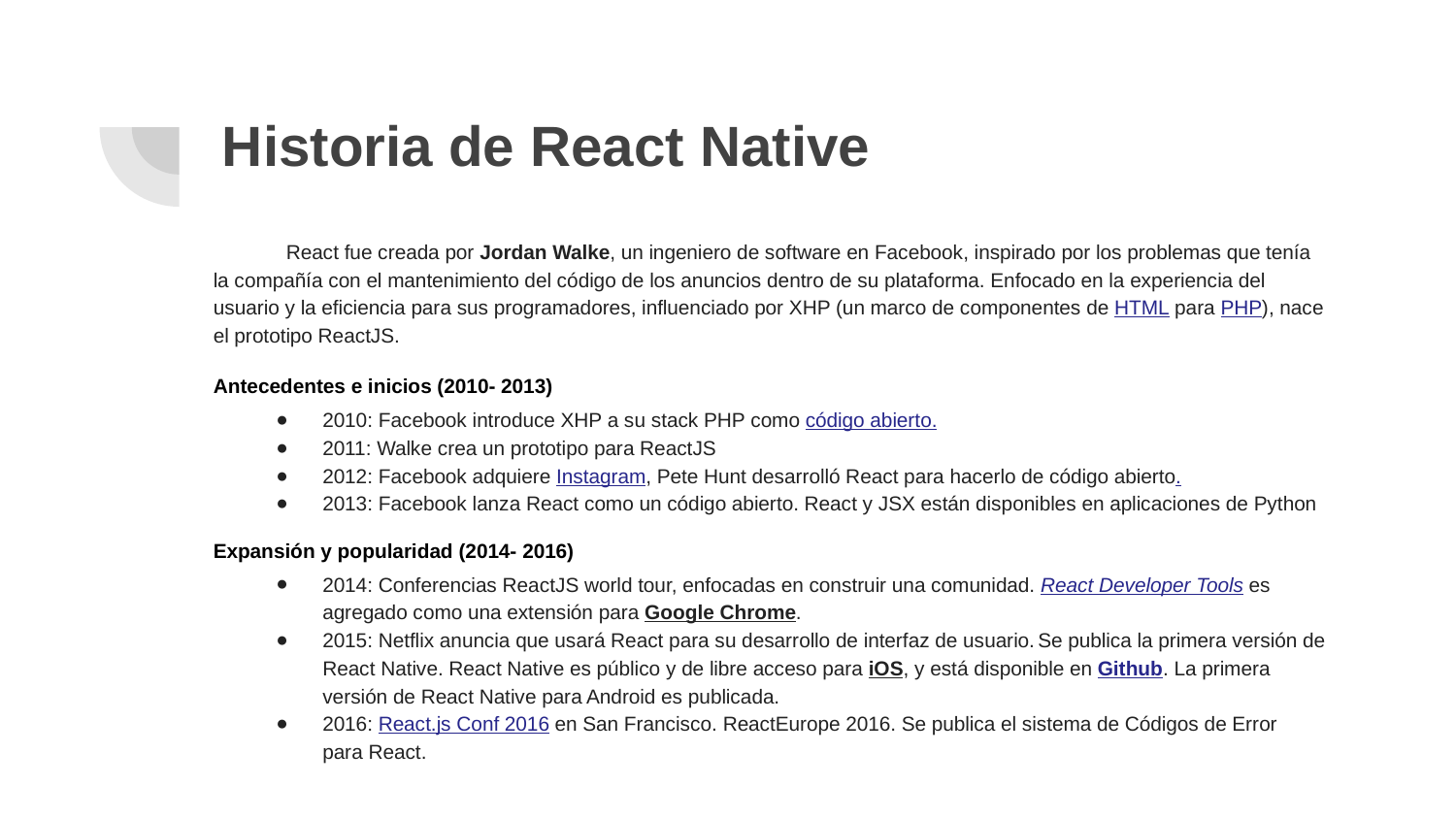

# Historia de React Native
React fue creada por Jordan Walke, un ingeniero de software en Facebook, inspirado por los problemas que tenía la compañía con el mantenimiento del código de los anuncios dentro de su plataforma. Enfocado en la experiencia del usuario y la eficiencia para sus programadores, influenciado por XHP (un marco de componentes de HTML para PHP), nace el prototipo ReactJS.
Antecedentes e inicios (2010- 2013)
2010: Facebook introduce XHP a su stack PHP como código abierto.
2011: Walke crea un prototipo para ReactJS
2012: Facebook adquiere Instagram, Pete Hunt desarrolló React para hacerlo de código abierto.
2013: Facebook lanza React como un código abierto. React y JSX están disponibles en aplicaciones de Python
Expansión y popularidad (2014- 2016)
2014: Conferencias ReactJS world tour, enfocadas en construir una comunidad. React Developer Tools es agregado como una extensión para Google Chrome.
2015: Netflix anuncia que usará React para su desarrollo de interfaz de usuario. Se publica la primera versión de React Native. React Native es público y de libre acceso para iOS, y está disponible en Github. La primera versión de React Native para Android es publicada.
2016: React.js Conf 2016 en San Francisco. ReactEurope 2016. Se publica el sistema de Códigos de Error para React.